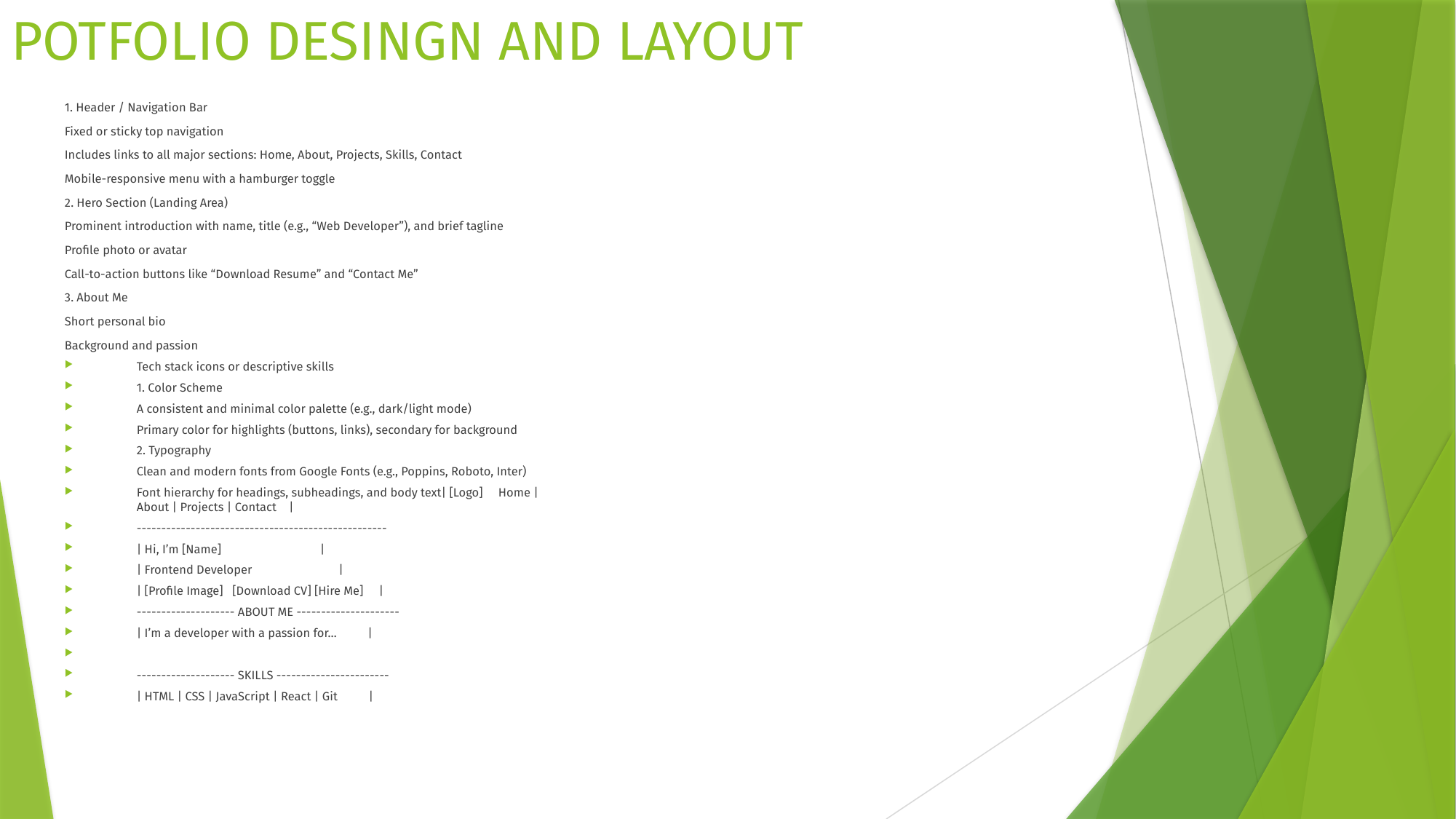

# POTFOLIO DESINGN AND LAYOUT
1. Header / Navigation Bar
Fixed or sticky top navigation
Includes links to all major sections: Home, About, Projects, Skills, Contact
Mobile-responsive menu with a hamburger toggle
2. Hero Section (Landing Area)
Prominent introduction with name, title (e.g., “Web Developer”), and brief tagline
Profile photo or avatar
Call-to-action buttons like “Download Resume” and “Contact Me”
3. About Me
Short personal bio
Background and passion
Tech stack icons or descriptive skills
1. Color Scheme
A consistent and minimal color palette (e.g., dark/light mode)
Primary color for highlights (buttons, links), secondary for background
2. Typography
Clean and modern fonts from Google Fonts (e.g., Poppins, Roboto, Inter)
Font hierarchy for headings, subheadings, and body text| [Logo]     Home | About | Projects | Contact    |
---------------------------------------------------
| Hi, I’m [Name]                                |
| Frontend Developer                            |
| [Profile Image]   [Download CV] [Hire Me]     |
-------------------- ABOUT ME ---------------------
| I’m a developer with a passion for…          |

-------------------- SKILLS -----------------------
| HTML | CSS | JavaScript | React | Git          |